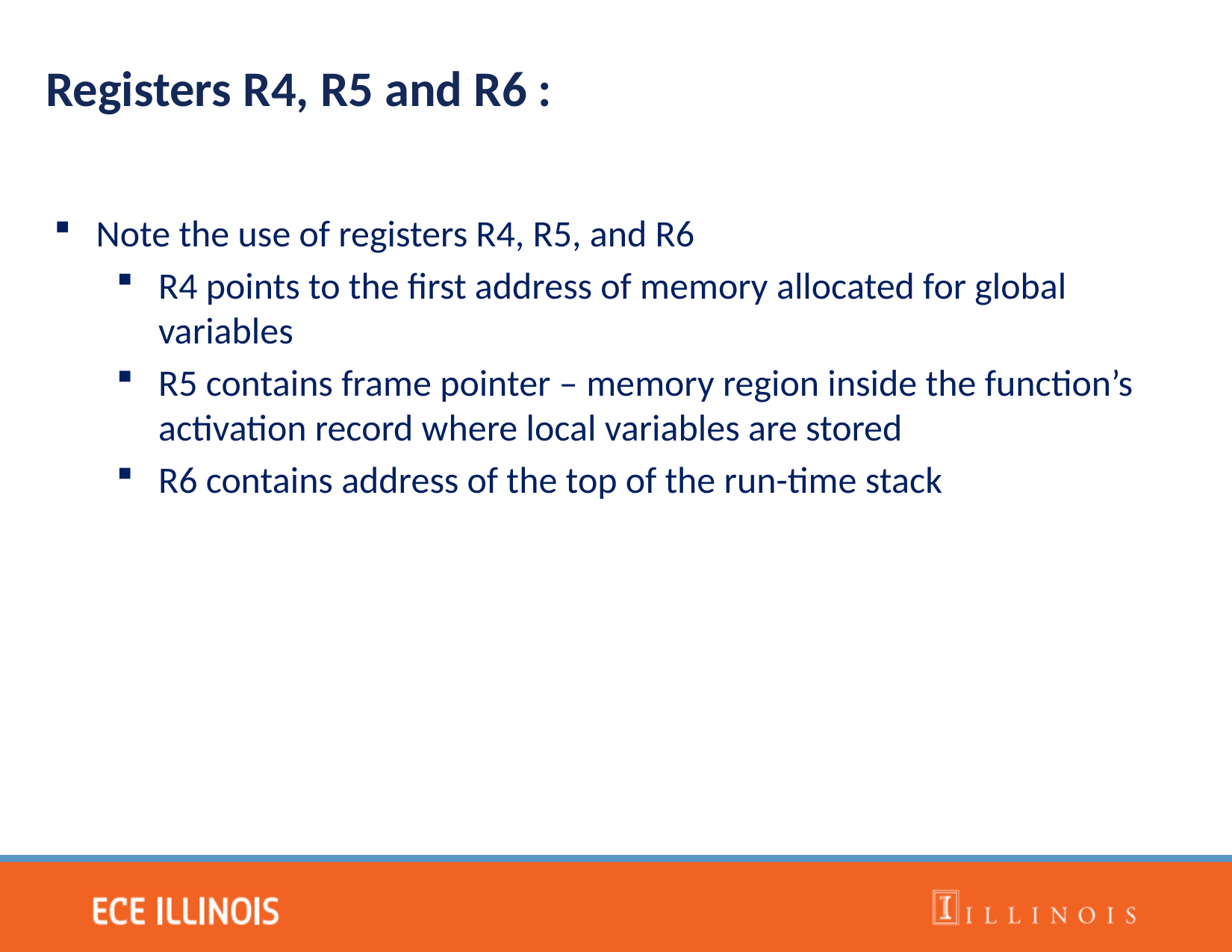

Registers R4, R5 and R6 :
Note the use of registers R4, R5, and R6
R4 points to the first address of memory allocated for global variables
R5 contains frame pointer – memory region inside the function’s activation record where local variables are stored
R6 contains address of the top of the run-time stack